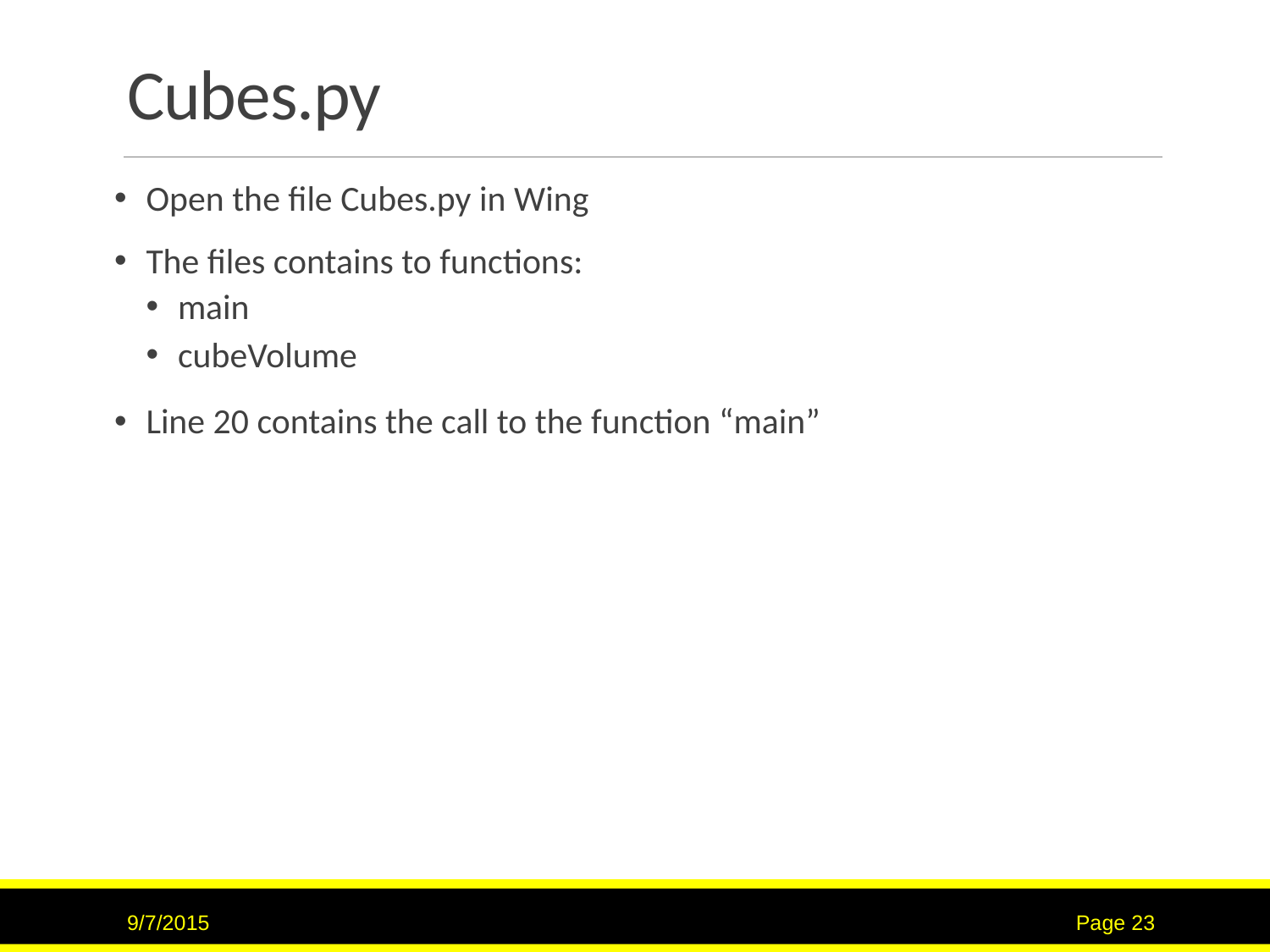

# Cubes.py
Open the file Cubes.py in Wing
The files contains to functions:
main
cubeVolume
Line 20 contains the call to the function “main”
9/7/2015
Page 23